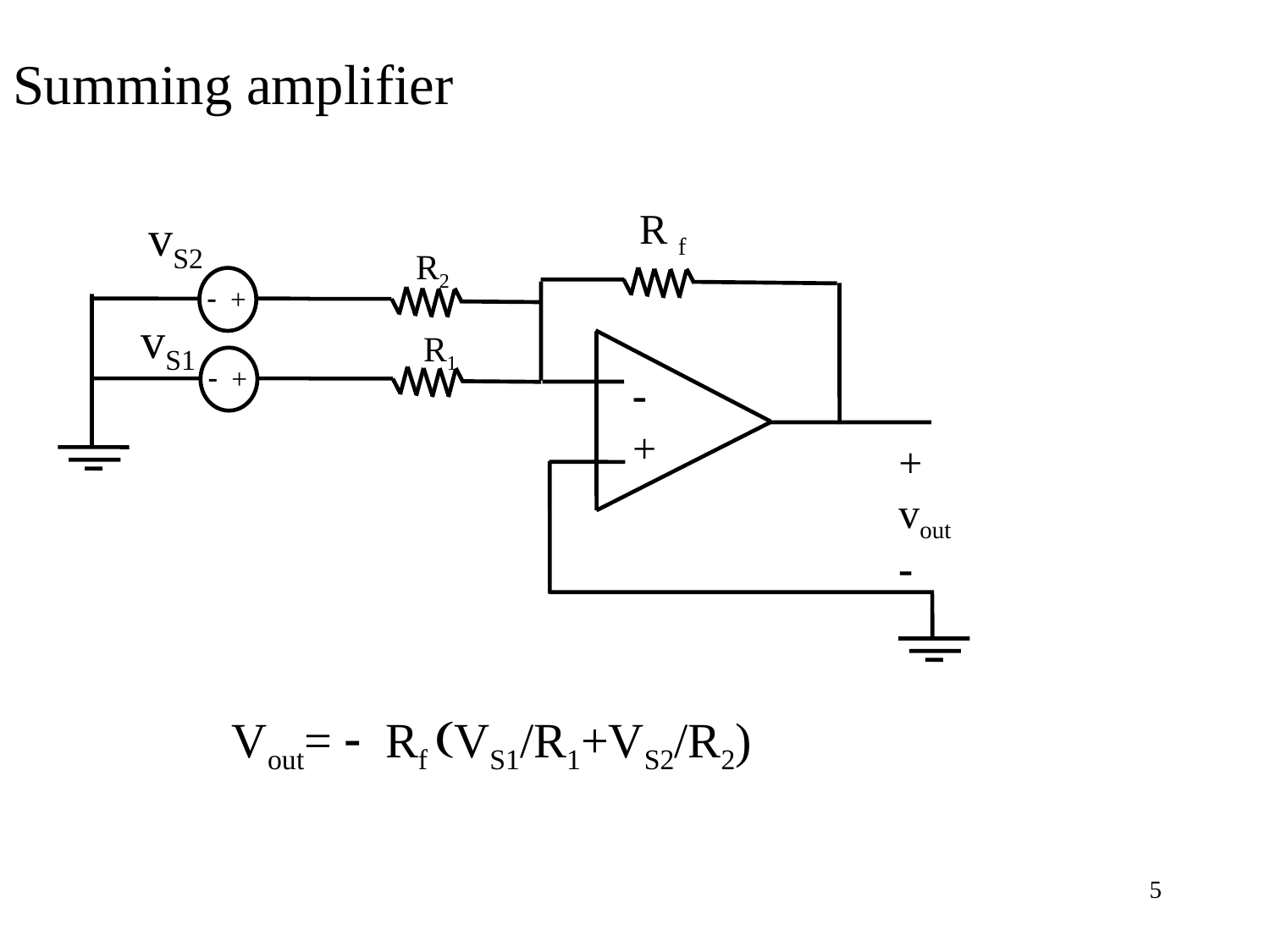

# Summing amplifier
R f
vS2

R2

−  +

vS1
R1

−  +

−
+

+
vout
−

Vout= − Rf (VS1/R1+VS2/R2)
5